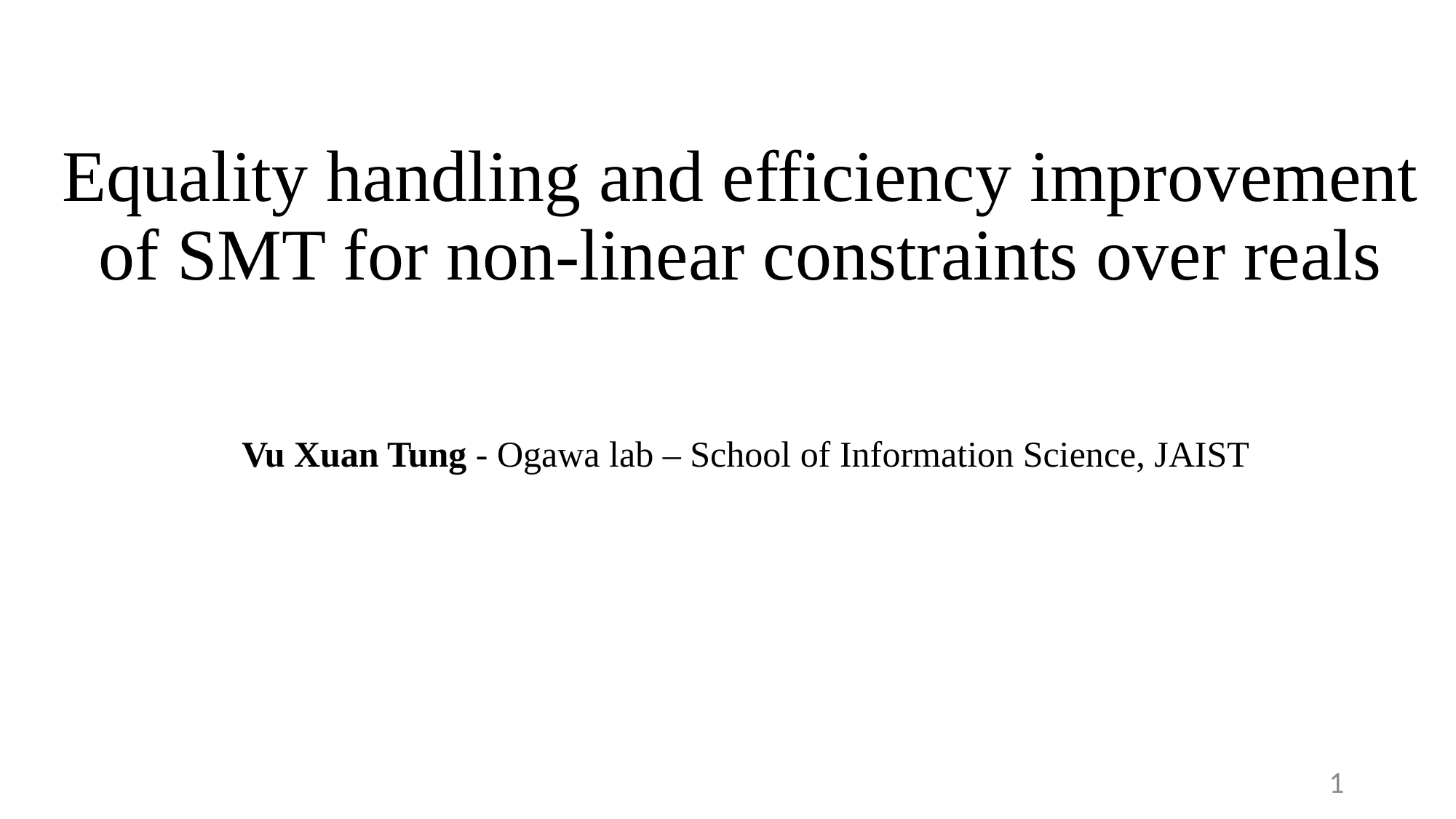

# Equality handling and efficiency improvement of SMT for non-linear constraints over reals
Vu Xuan Tung - Ogawa lab – School of Information Science, JAIST
1